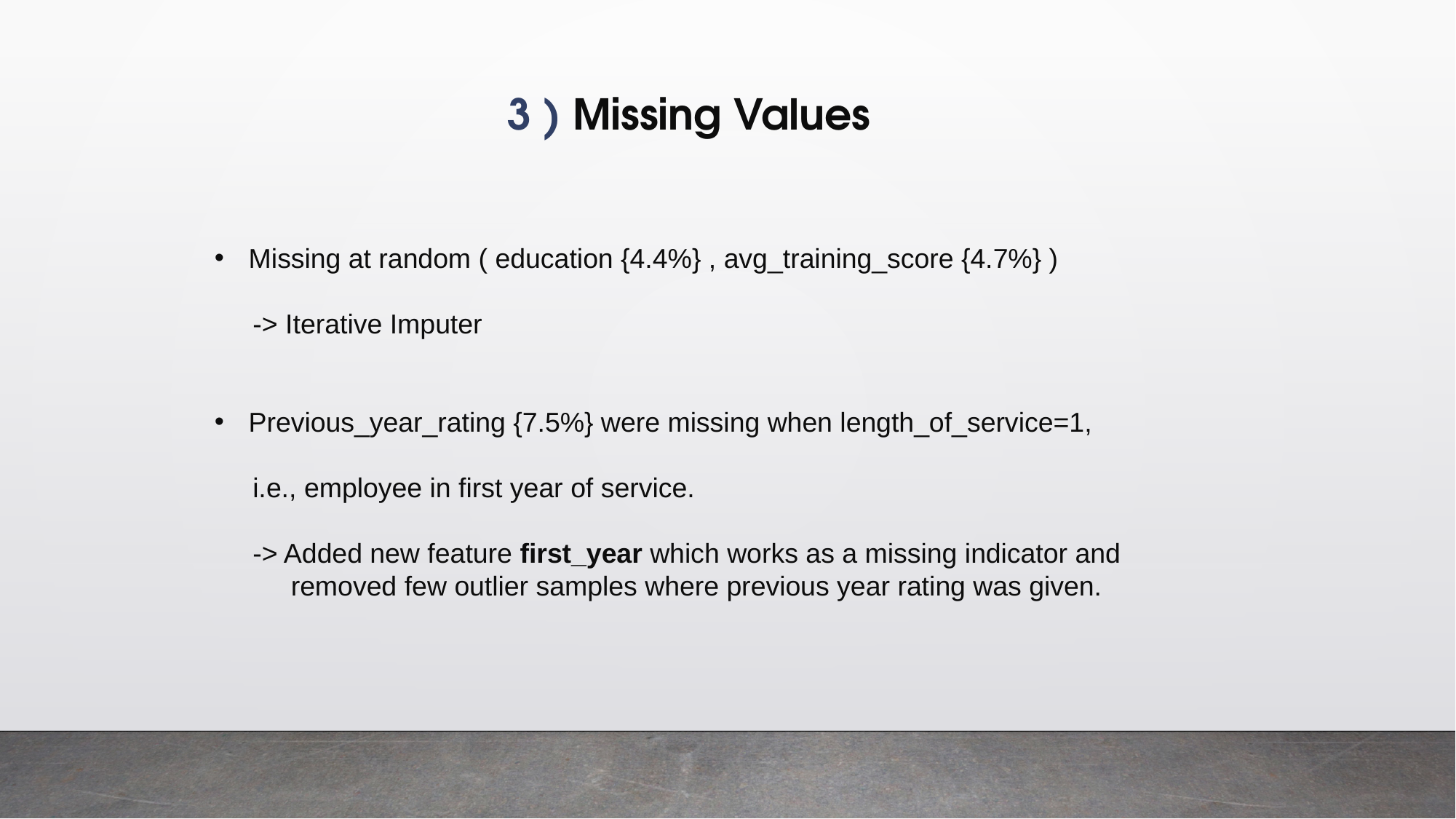

3 ) Missing Values

Missing at random ( education {4.4%} , avg_training_score {4.7%} )

     -> Iterative Imputer

Previous_year_rating {7.5%} were missing when length_of_service=1,

     i.e., employee in first year of service.

     -> Added new feature first_year which works as a missing indicator and
          removed few outlier samples where previous year rating was given.